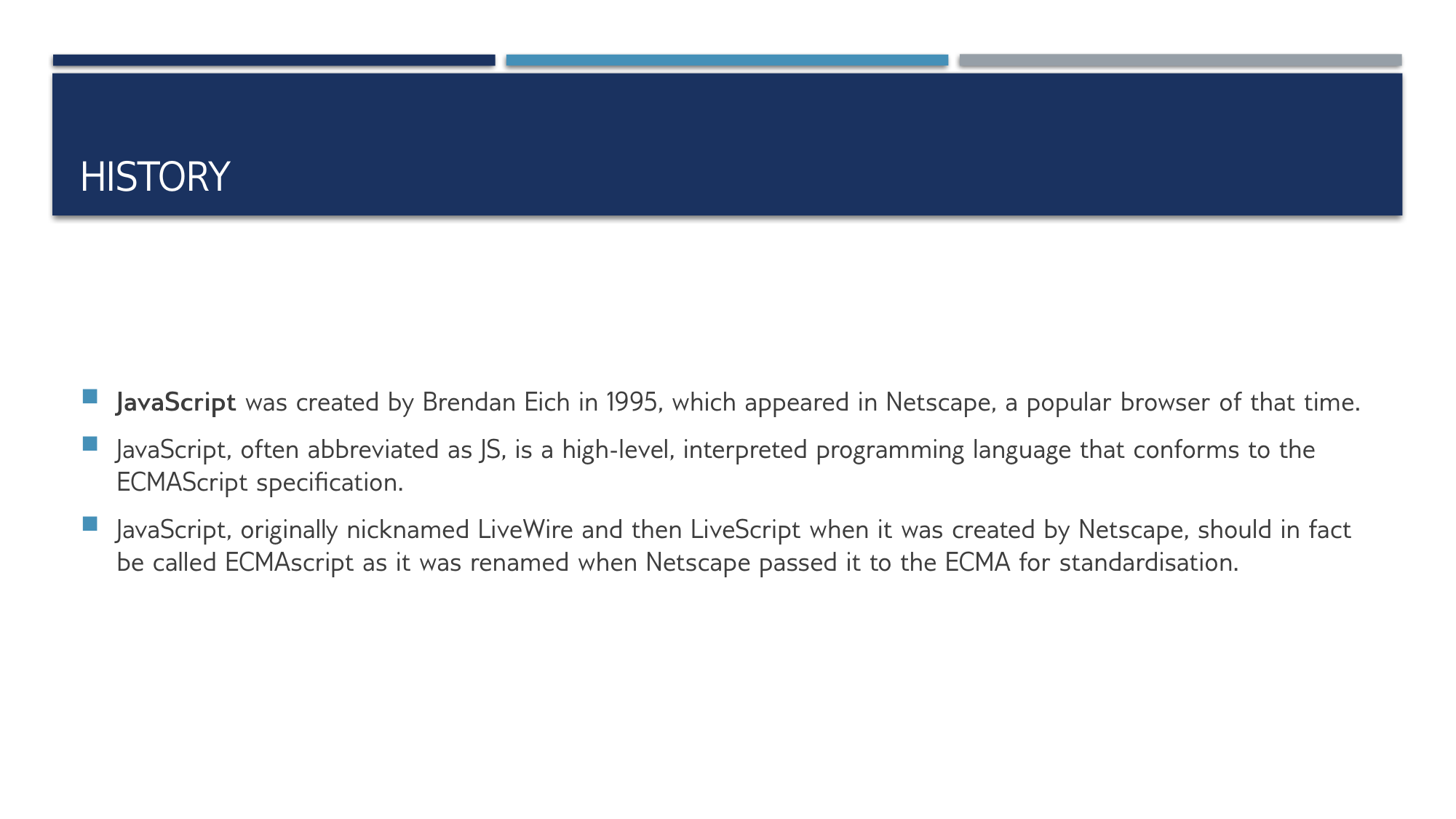

# History
JavaScript was created by Brendan Eich in 1995, which appeared in Netscape, a popular browser of that time.
JavaScript, often abbreviated as JS, is a high-level, interpreted programming language that conforms to the ECMAScript specification.
JavaScript, originally nicknamed LiveWire and then LiveScript when it was created by Netscape, should in fact be called ECMAscript as it was renamed when Netscape passed it to the ECMA for standardisation.